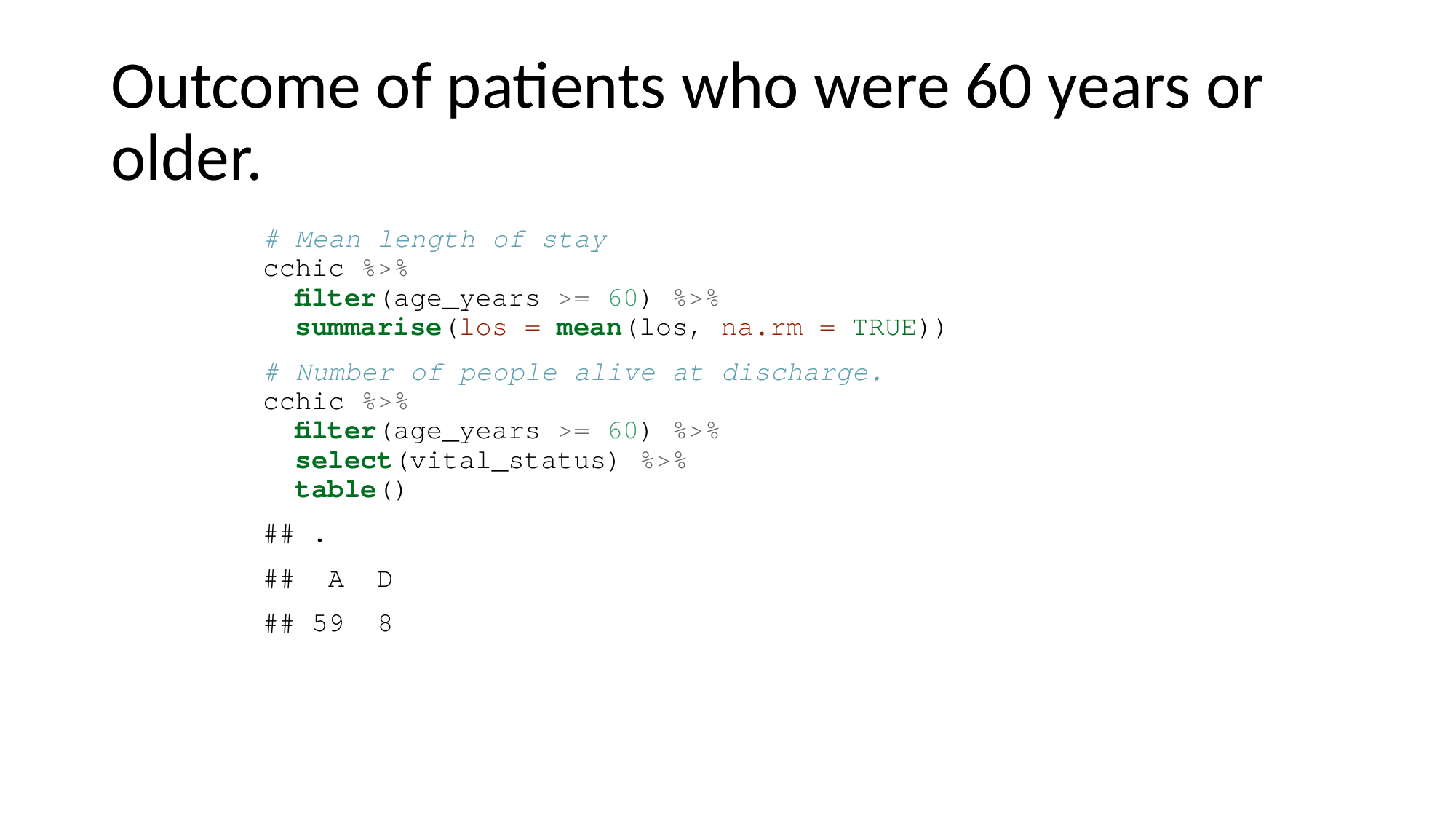

# Outcome of patients who were 60 years or older.
# Mean length of stay cchic %>% filter(age_years >= 60) %>% summarise(los = mean(los, na.rm = TRUE))
# Number of people alive at discharge. cchic %>% filter(age_years >= 60) %>% select(vital_status) %>% table()
## .
##  A  D
## 59  8